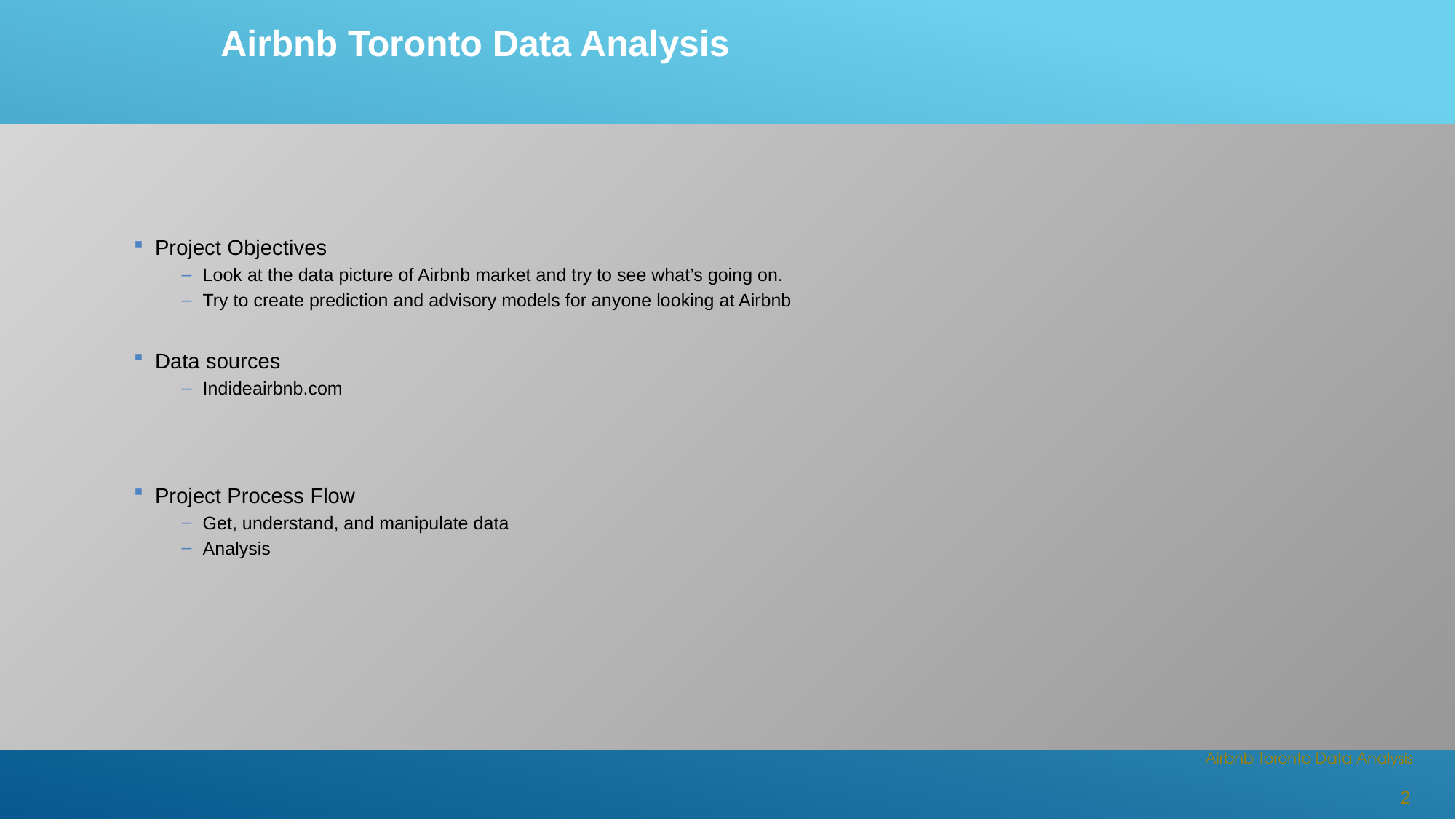

Airbnb Toronto Data Analysis

Project Objectives
Look at the data picture of Airbnb market and try to see what’s going on.
Try to create prediction and advisory models for anyone looking at Airbnb

Data sources
Indideairbnb.com
Project Process Flow
Get, understand, and manipulate data
Analysis

2
Airbnb Toronto Data Analysis